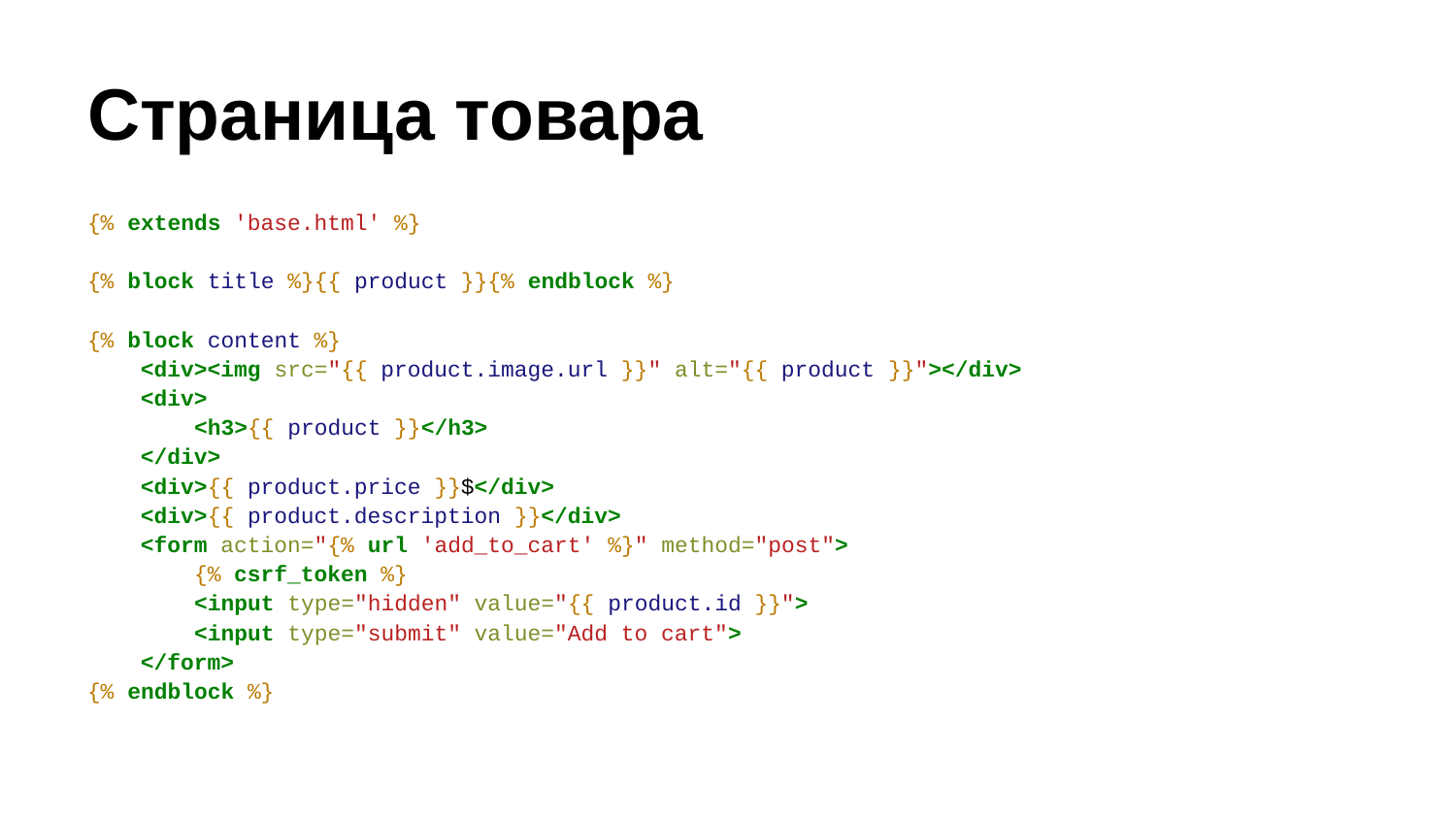

# Страница товара
{% extends 'base.html' %}
{% block title %}{{ product }}{% endblock %}
{% block content %}
    <div><img src="{{ product.image.url }}" alt="{{ product }}"></div>
    <div>
        <h3>{{ product }}</h3>
    </div>
    <div>{{ product.price }}$</div>
    <div>{{ product.description }}</div>
    <form action="{% url 'add_to_cart' %}" method="post">
        {% csrf_token %}
        <input type="hidden" value="{{ product.id }}">
        <input type="submit" value="Add to cart">
    </form>
{% endblock %}